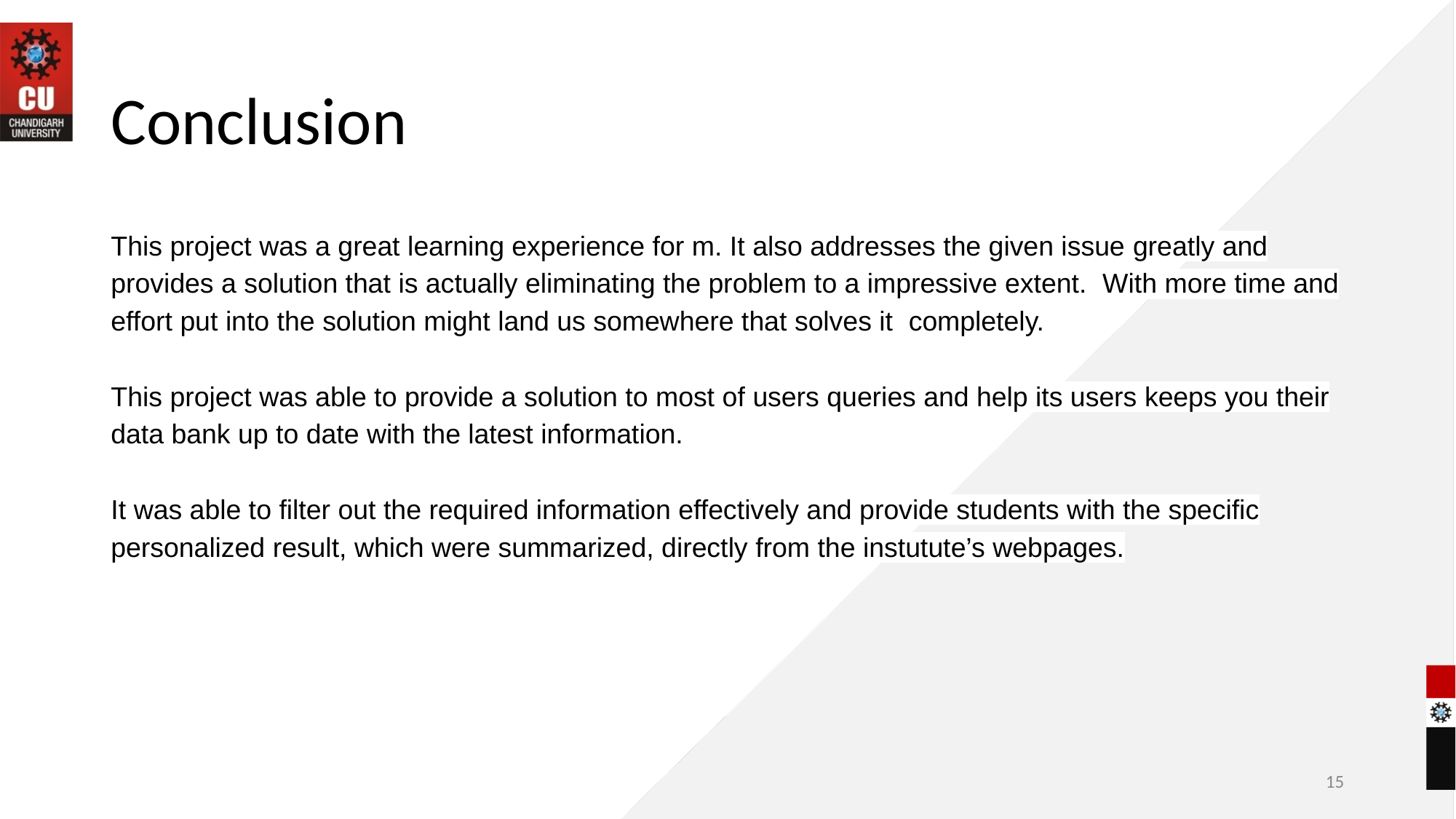

# Conclusion
This project was a great learning experience for m. It also addresses the given issue greatly and provides a solution that is actually eliminating the problem to a impressive extent.  With more time and effort put into the solution might land us somewhere that solves it  completely.

This project was able to provide a solution to most of users queries and help its users keeps you their data bank up to date with the latest information.

It was able to filter out the required information effectively and provide students with the specific personalized result, which were summarized, directly from the instutute’s webpages.

15